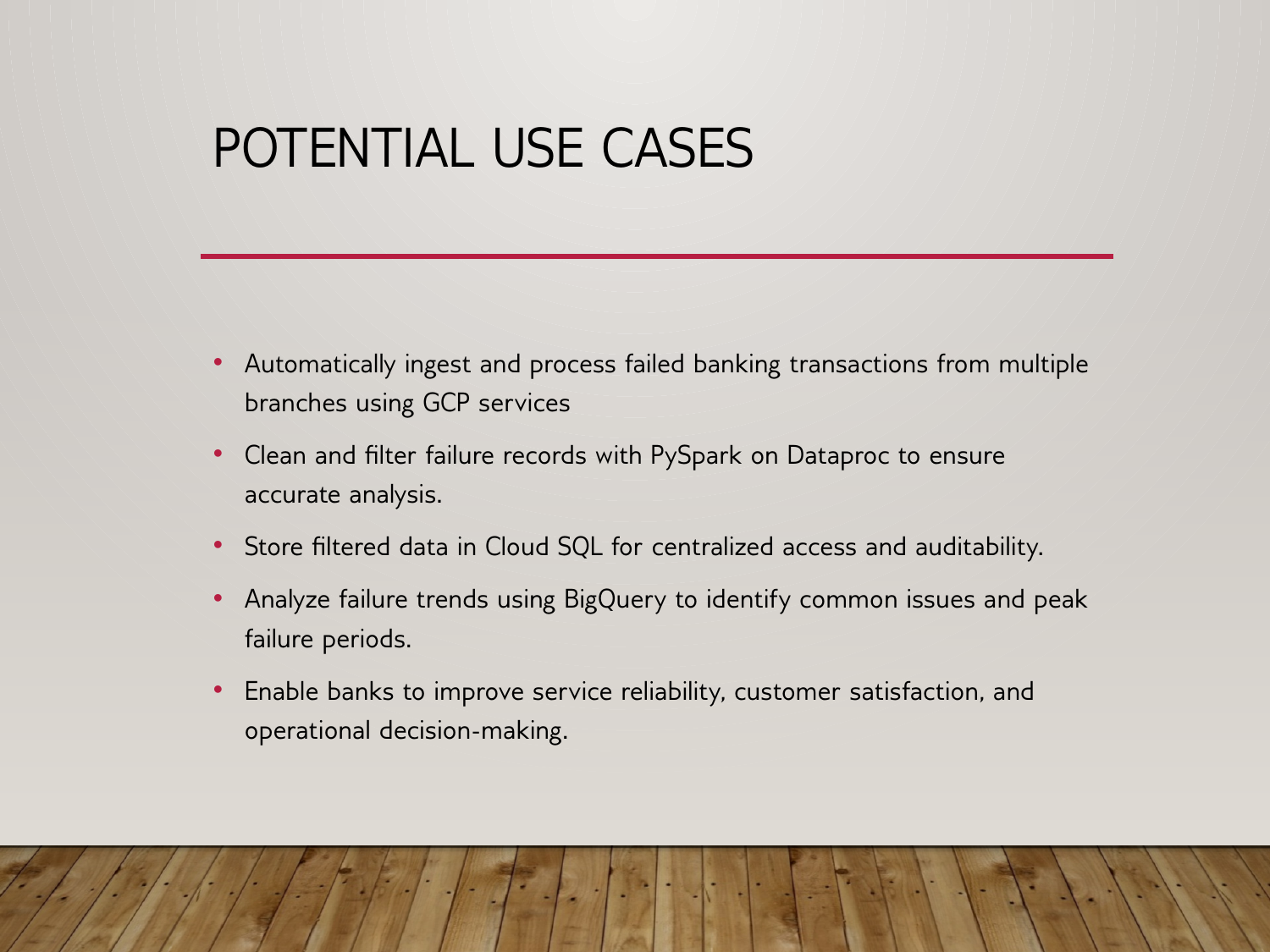

# Potential Use Cases

Automatically ingest and process failed banking transactions from multiple branches using GCP services
Clean and filter failure records with PySpark on Dataproc to ensure accurate analysis.
Store filtered data in Cloud SQL for centralized access and auditability.
Analyze failure trends using BigQuery to identify common issues and peak failure periods.
Enable banks to improve service reliability, customer satisfaction, and operational decision-making.